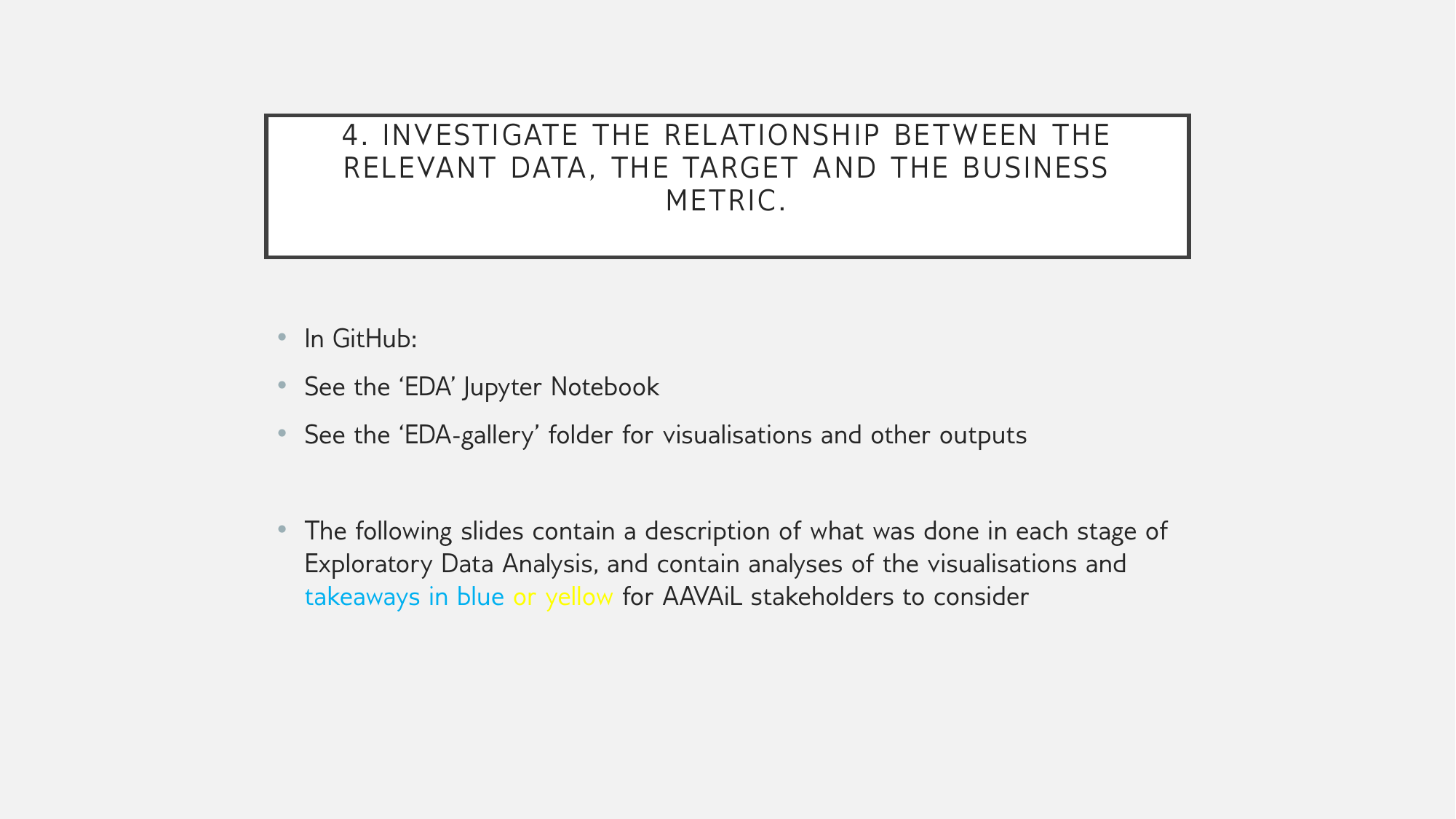

# 4. Investigate the relationship between the relevant data, the target and the business metric.
In GitHub:
See the ‘EDA’ Jupyter Notebook
See the ‘EDA-gallery’ folder for visualisations and other outputs

The following slides contain a description of what was done in each stage of Exploratory Data Analysis, and contain analyses of the visualisations and takeaways in blue or yellow for AAVAiL stakeholders to consider